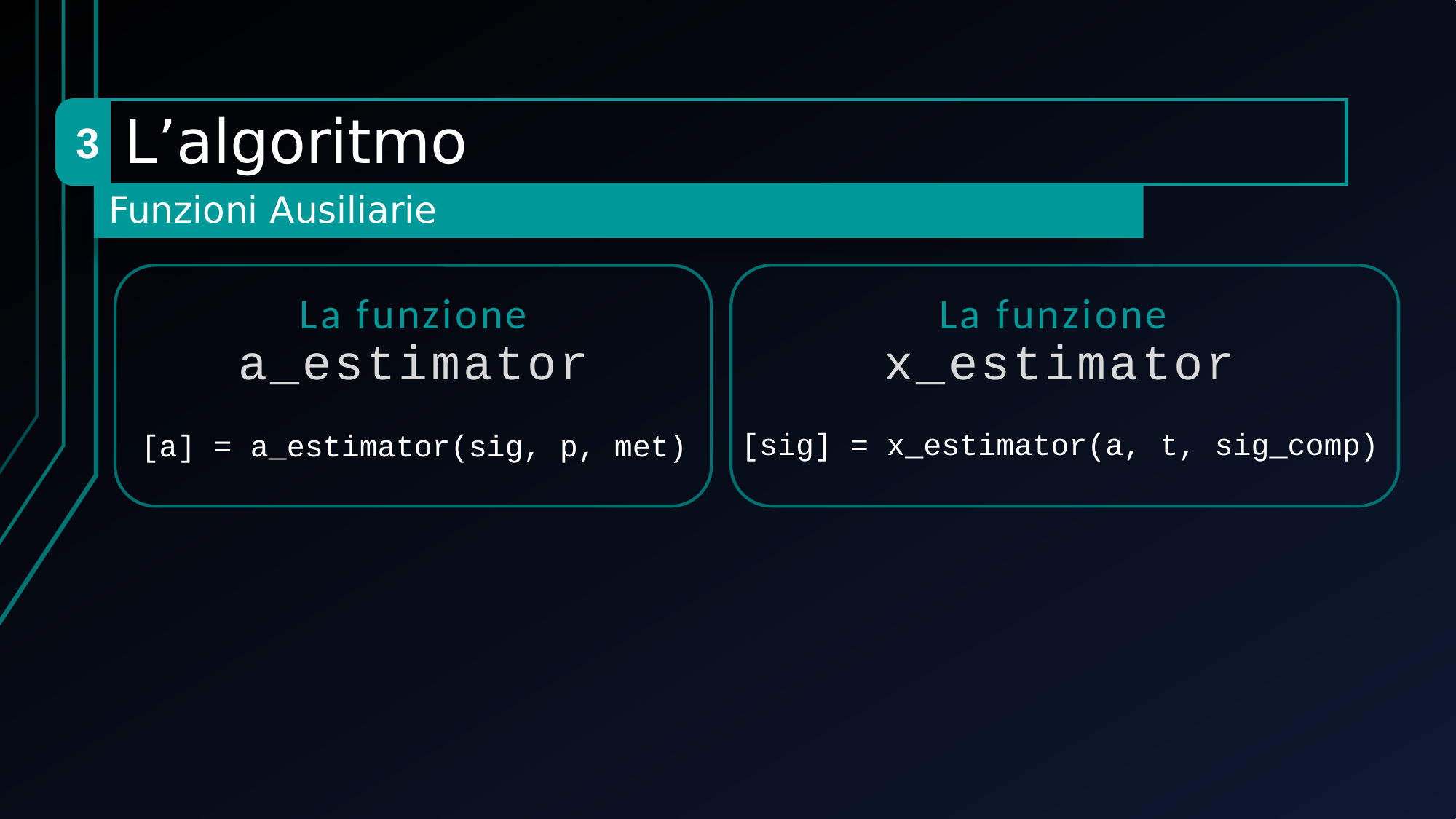

3

L’algoritmo
# Funzioni Ausiliarie

La funzione
a_estimator
La funzione
x_estimator
[sig] = x_estimator(a, t, sig_comp)
[a] = a_estimator(sig, p, met)